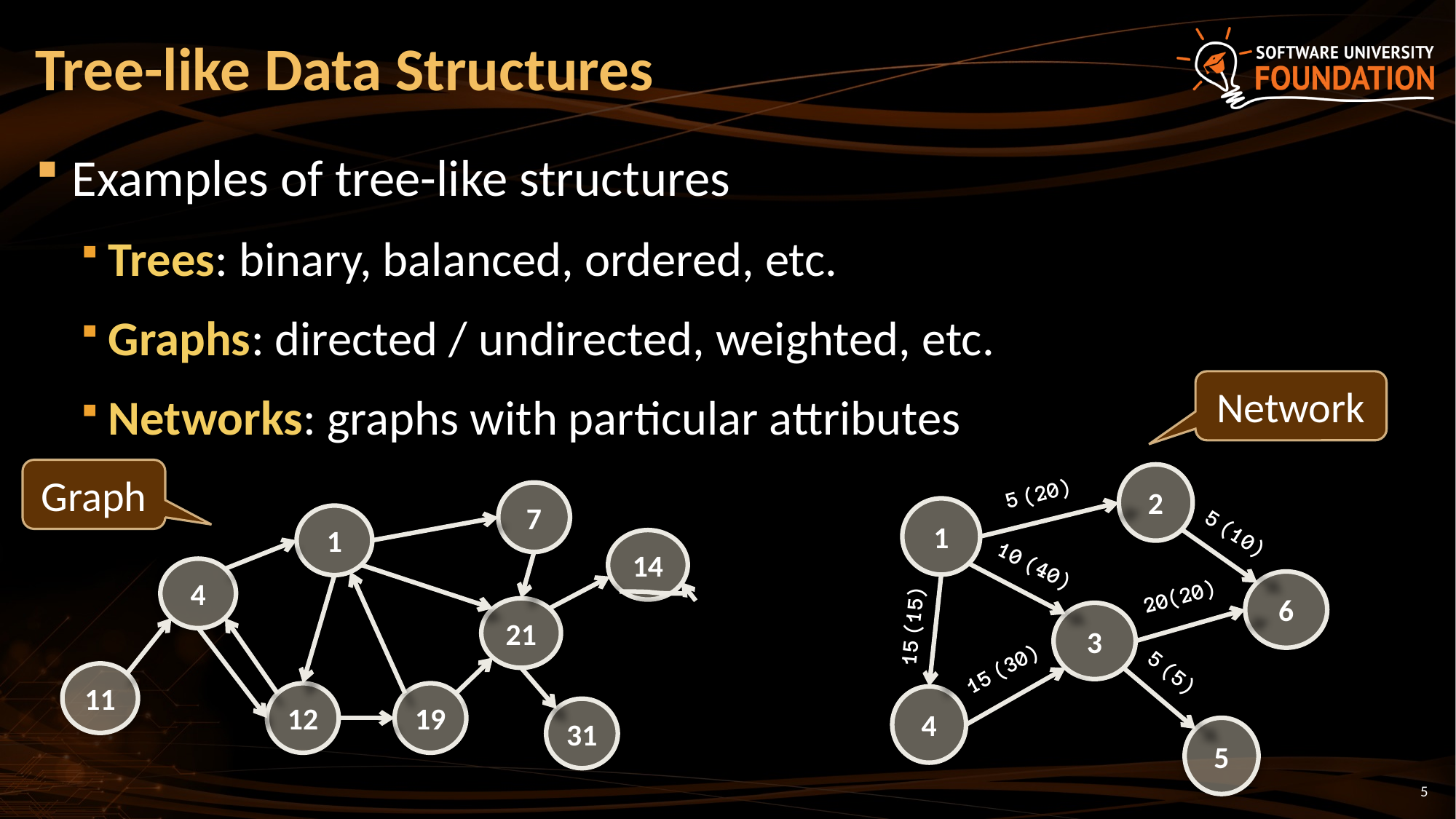

# Tree-like Data Structures
Examples of tree-like structures
Trees: binary, balanced, ordered, etc.
Graphs: directed / undirected, weighted, etc.
Networks: graphs with particular attributes
Network
Graph
2
5 (20)
1
5 (10)
10 (40)
6
20(20)
3
15 (15)
15 (30)
5 (5)
4
5
7
1
14
4
21
11
12
19
31
5